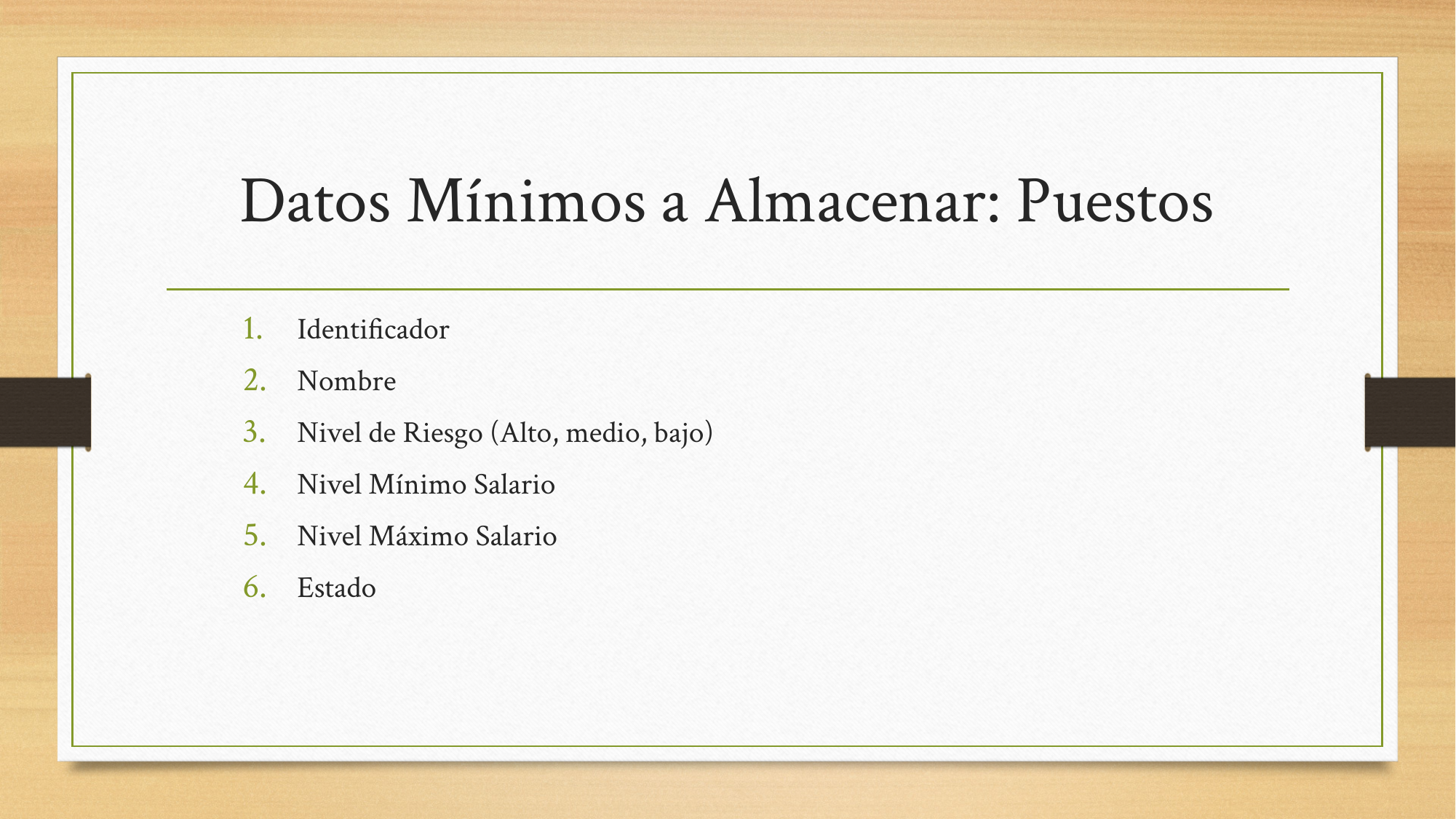

# Datos Mínimos a Almacenar: Puestos
Identificador
Nombre
Nivel de Riesgo (Alto, medio, bajo)
Nivel Mínimo Salario
Nivel Máximo Salario
Estado